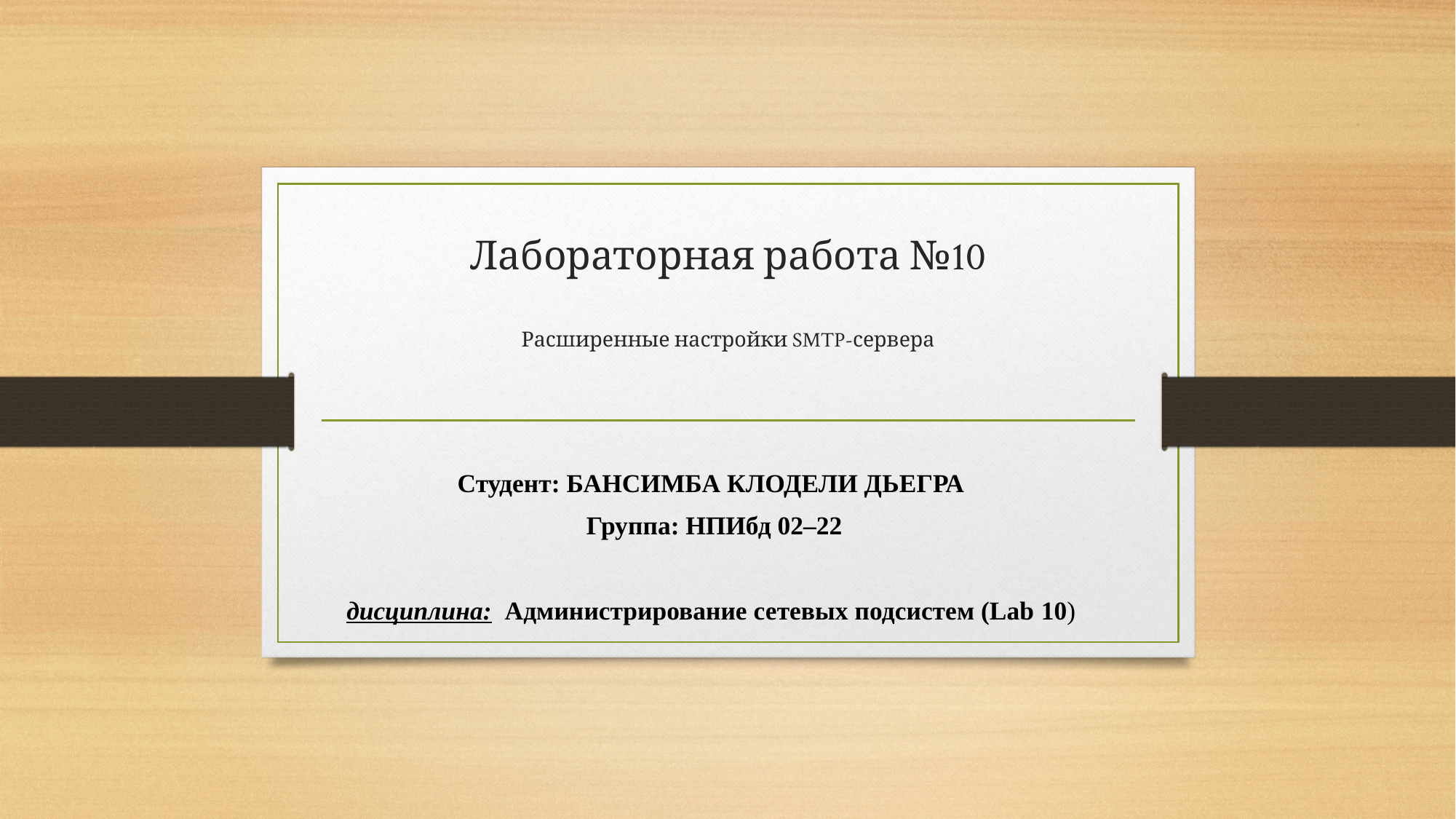

# Лабораторная работа №10 Расширенные настройки SMTP-сервера
Студент: БАНСИМБА КЛОДЕЛИ ДЬЕГРА
 Группа: НПИбд 02–22

дисциплина:  Администрирование сетевых подсистем (Lab 10)